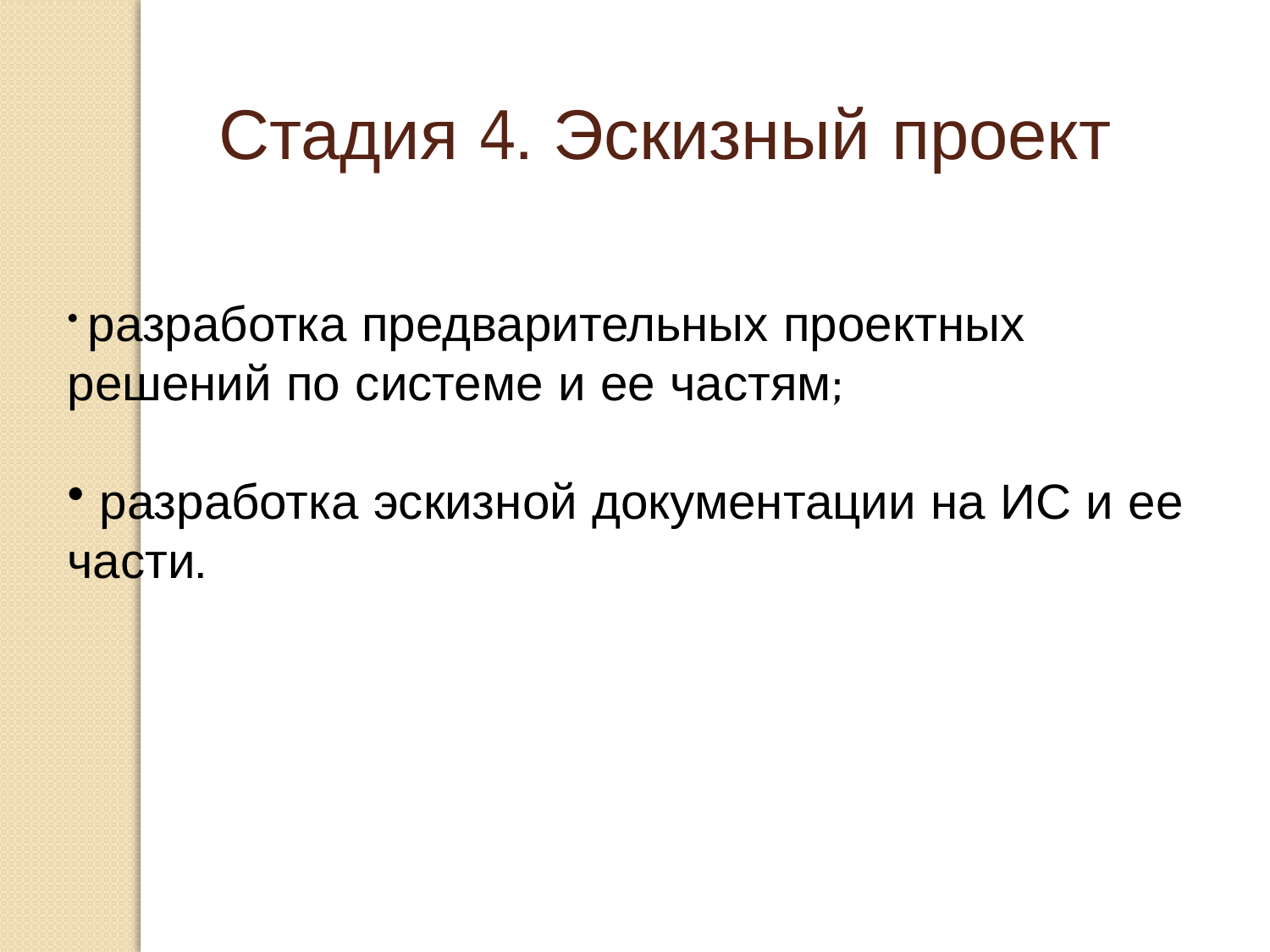

Стадия 4. Эскизный проект
 разработка предварительных проектных решений по системе и ее частям;

 разработка эскизной документации на ИС и ее части.